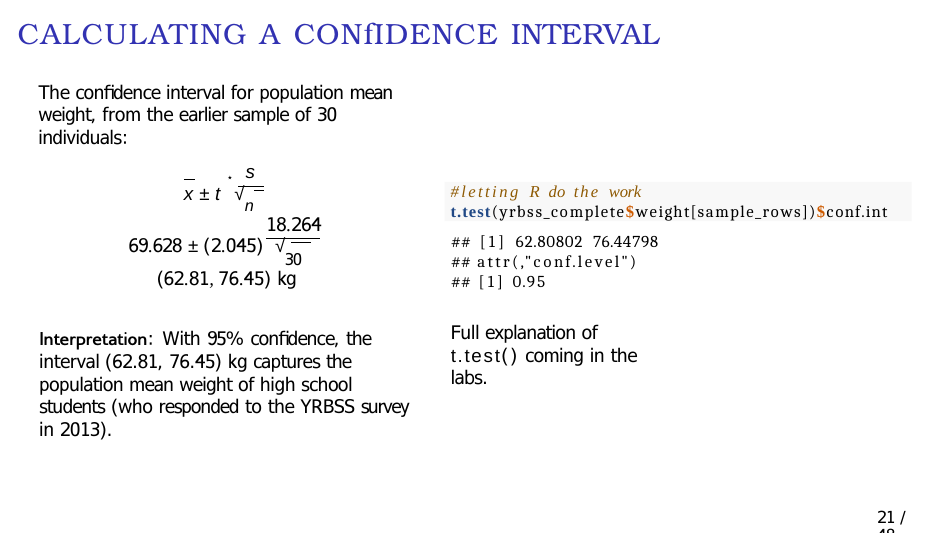

# Calculating a confidence interval
The confidence interval for population mean weight, from the earlier sample of 30 individuals:
⋆ s
x ± t √n

#letting R do the work
t.test(yrbss_complete$weight[sample_rows])$conf.int

18.264
69.628 ± (2.045) √30
## [1] 62.80802 76.44798
## attr(,"conf.level") ## [1] 0.95

Full explanation of t.test() coming in the labs.

(62.81, 76.45) kg

Interpretation: With 95% confidence, the interval (62.81, 76.45) kg captures the population mean weight of high school students (who responded to the YRBSS survey in 2013).
21 / 48